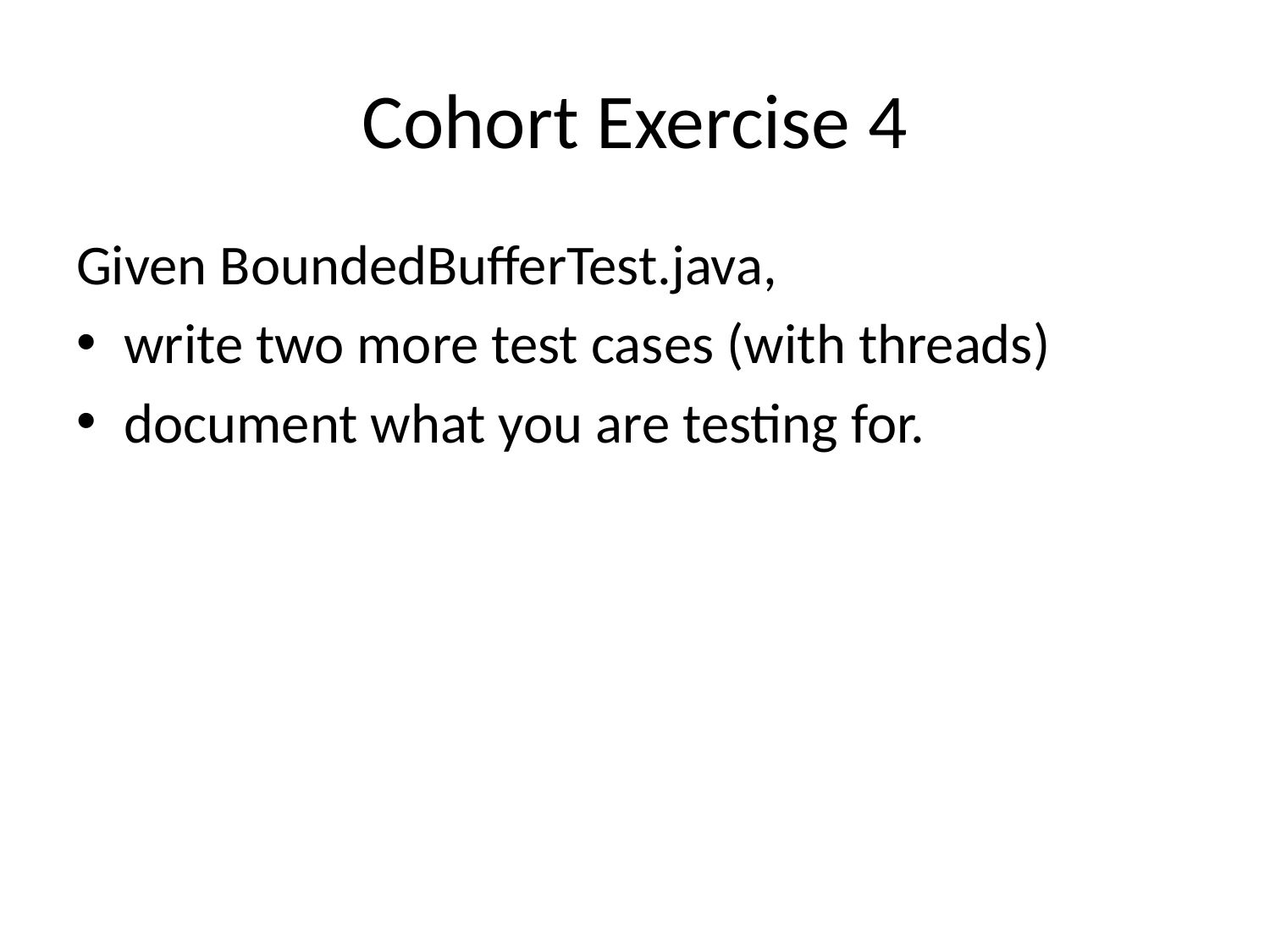

# Cohort Exercise 4
Given BoundedBufferTest.java,
write two more test cases (with threads)
document what you are testing for.